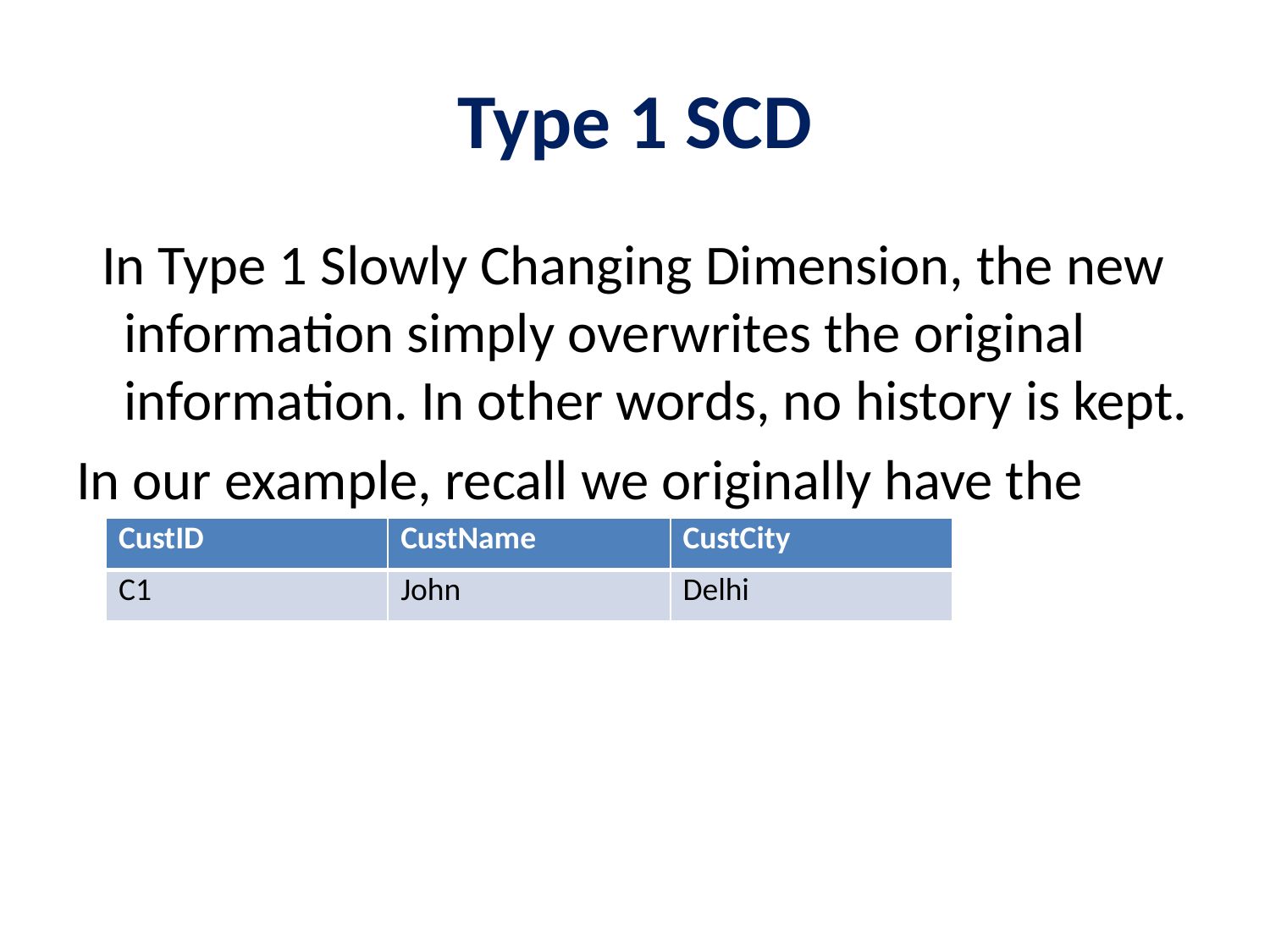

# Type 1 SCD
  In Type 1 Slowly Changing Dimension, the new information simply overwrites the original information. In other words, no history is kept.
In our example, recall we originally have the following table:

| CustID | CustName | CustCity |
| --- | --- | --- |
| C1 | John | Delhi |